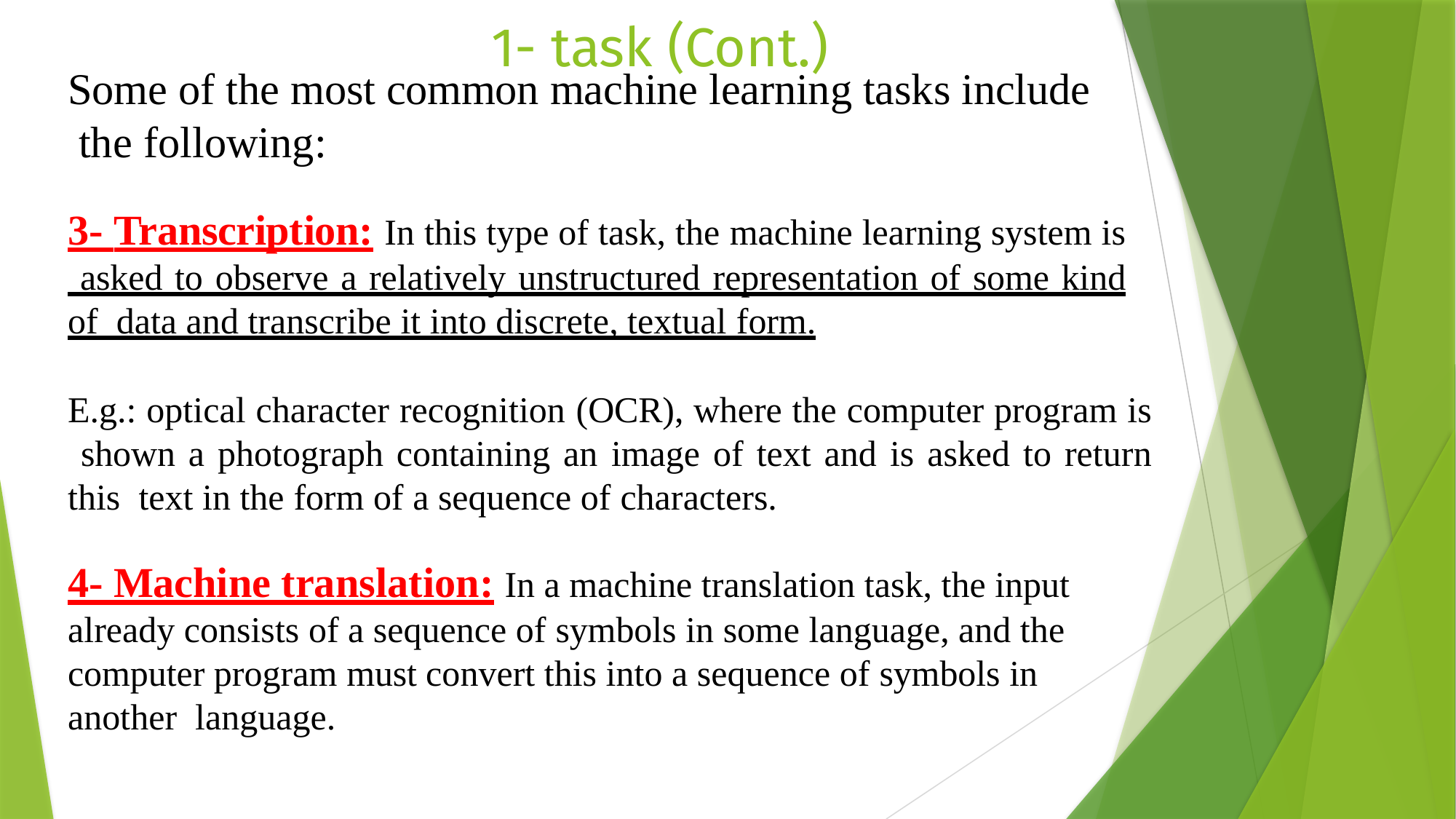

# 1- task (Cont.)
Some of the most common machine learning tasks include  the following:
3- Transcription: In this type of task, the machine learning system is  asked to observe a relatively unstructured representation of some kind of  data and transcribe it into discrete, textual form.

E.g.: optical character recognition (OCR), where the computer program is  shown a photograph containing an image of text and is asked to return this  text in the form of a sequence of characters.

4- Machine translation: In a machine translation task, the input  already consists of a sequence of symbols in some language, and the  computer program must convert this into a sequence of symbols in another  language.